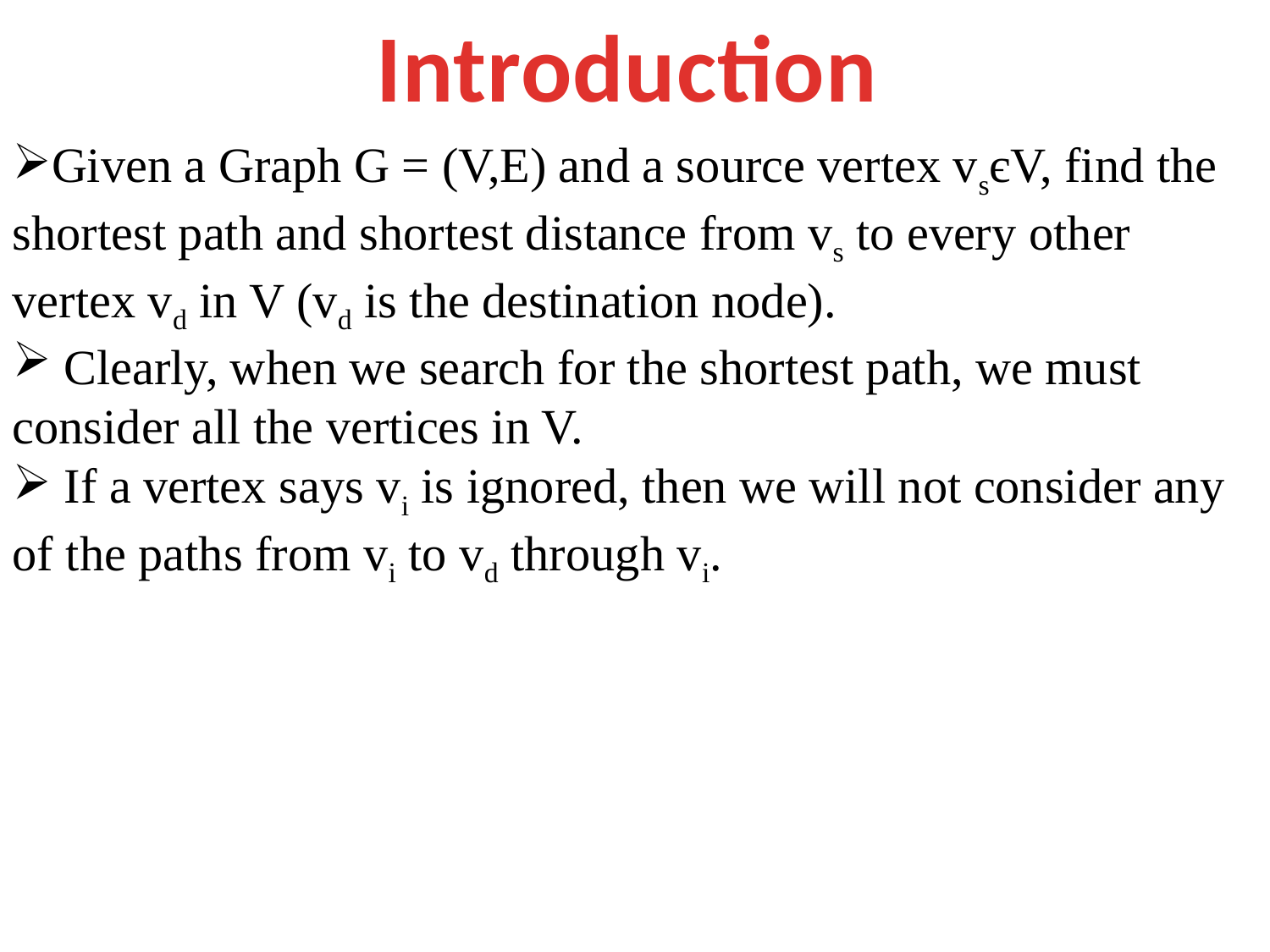

Introduction
Given a Graph G = (V,E) and a source vertex vsєV, find the shortest path and shortest distance from vs to every other vertex vd in V (vd is the destination node).
 Clearly, when we search for the shortest path, we must consider all the vertices in V.
 If a vertex says vi is ignored, then we will not consider any of the paths from vi to vd through vi.